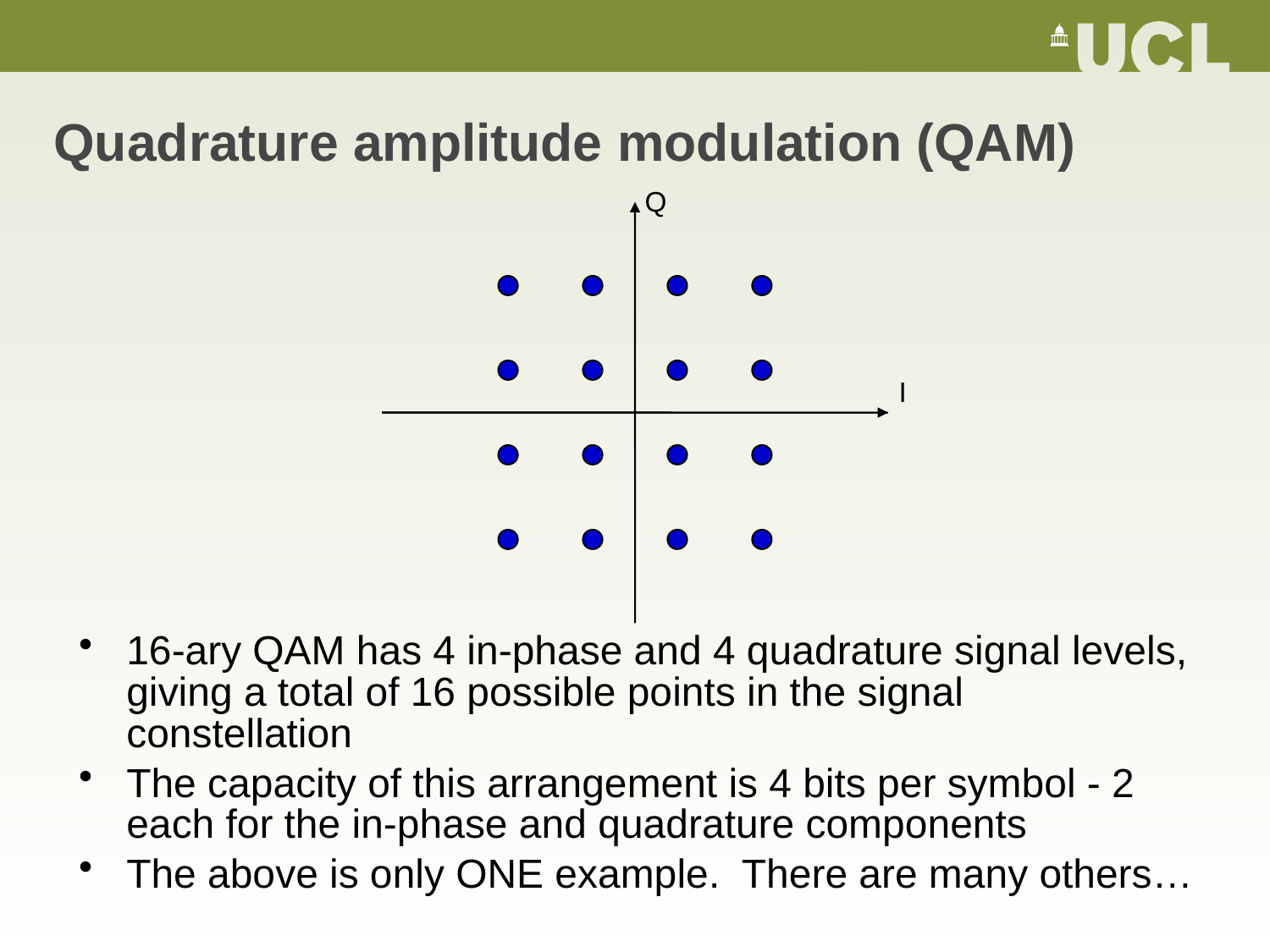

# Quadrature amplitude modulation (QAM)
Q

I

16-ary QAM has 4 in-phase and 4 quadrature signal levels, giving a total of 16 possible points in the signal constellation
The capacity of this arrangement is 4 bits per symbol - 2 each for the in-phase and quadrature components
The above is only ONE example.  There are many others…